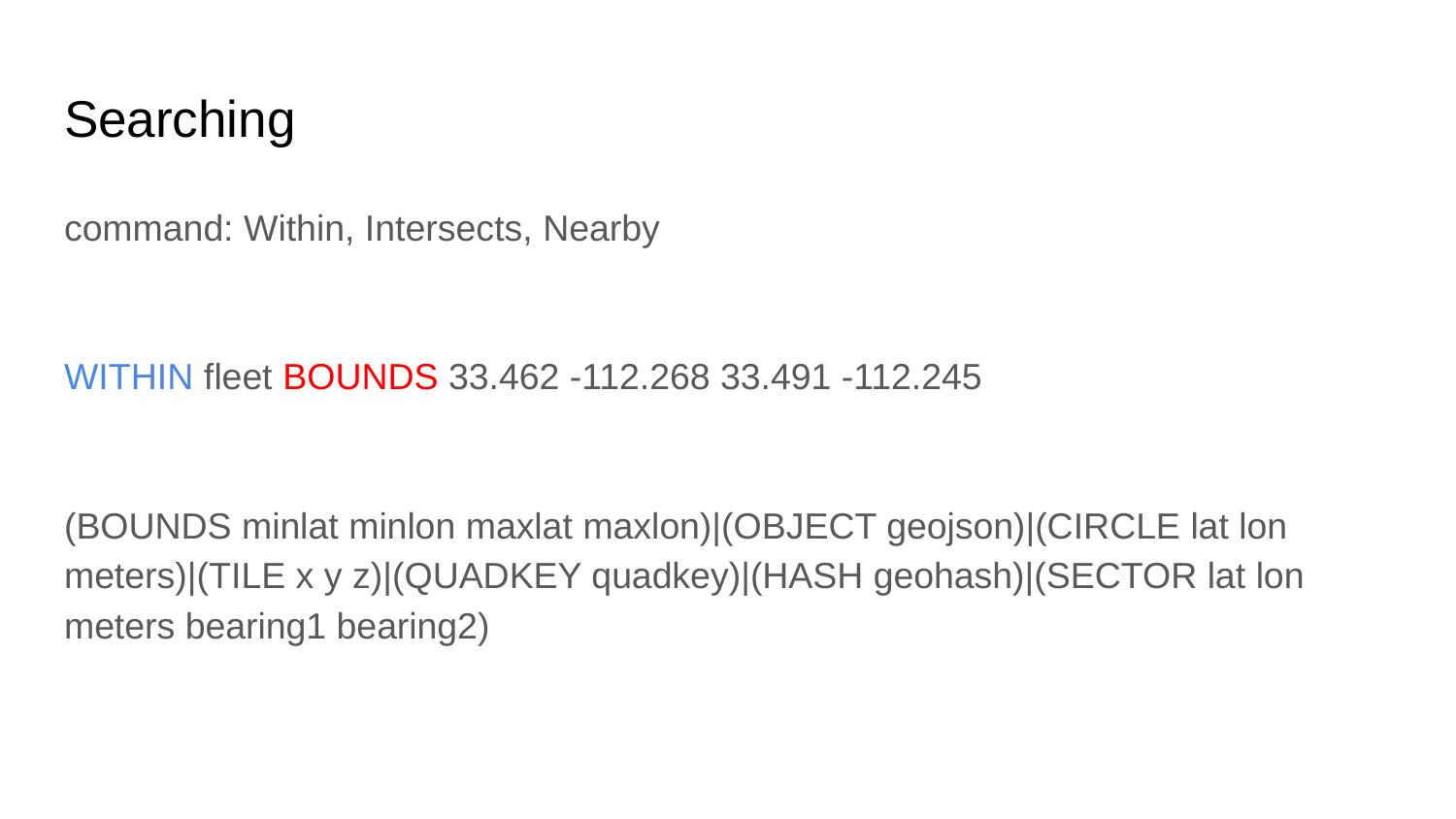

# Searching
command: Within, Intersects, Nearby

WITHIN fleet BOUNDS 33.462 -112.268 33.491 -112.245

(BOUNDS minlat minlon maxlat maxlon)|(OBJECT geojson)|(CIRCLE lat lon meters)|(TILE x y z)|(QUADKEY quadkey)|(HASH geohash)|(SECTOR lat lon meters bearing1 bearing2)